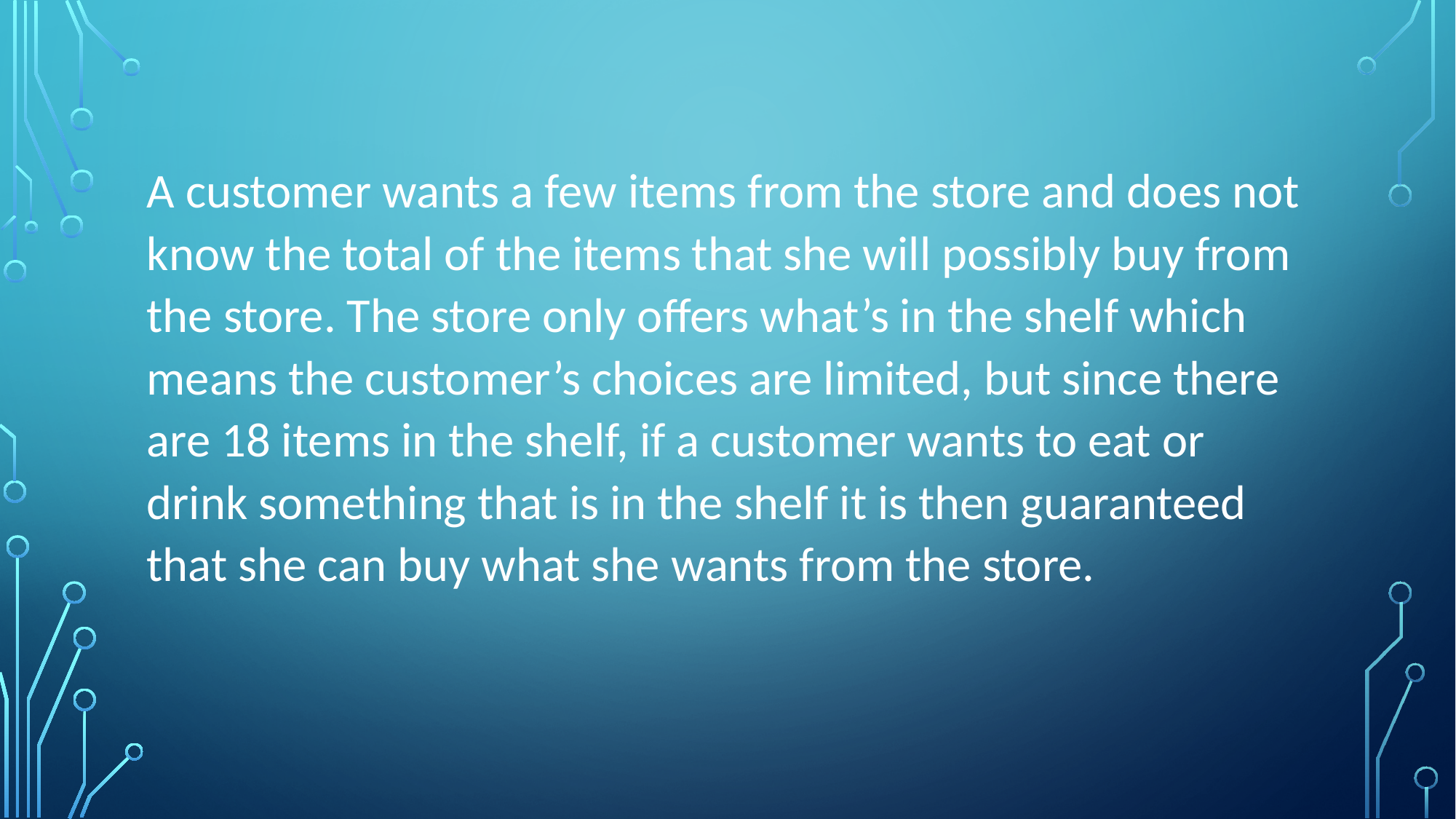

A customer wants a few items from the store and does not know the total of the items that she will possibly buy from the store. The store only offers what’s in the shelf which means the customer’s choices are limited, but since there are 18 items in the shelf, if a customer wants to eat or drink something that is in the shelf it is then guaranteed that she can buy what she wants from the store.